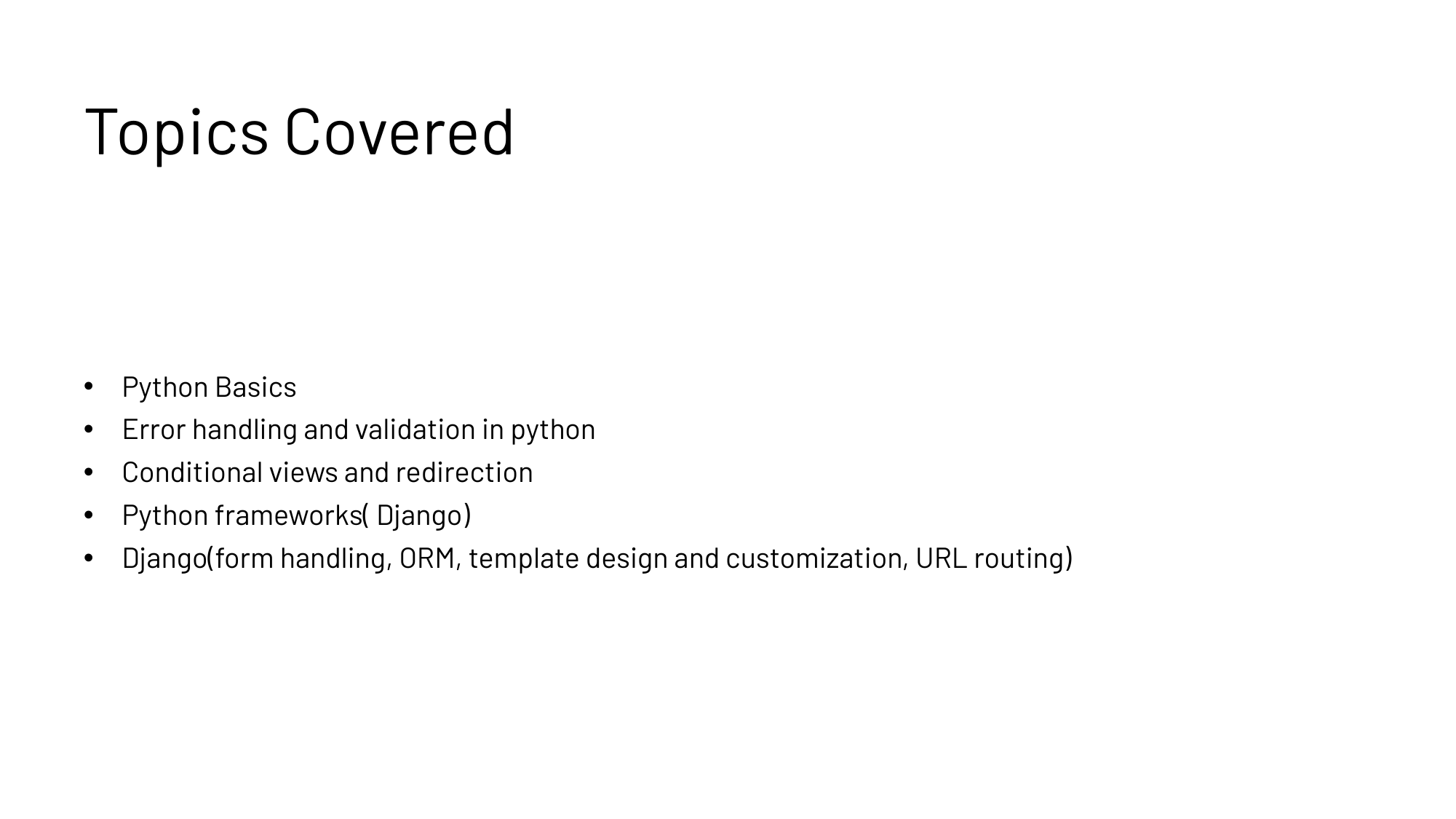

# Topics Covered

Python Basics
Error handling and validation in python
Conditional views and redirection
Python frameworks( Django)
Django(form handling, ORM, template design and customization, URL routing)